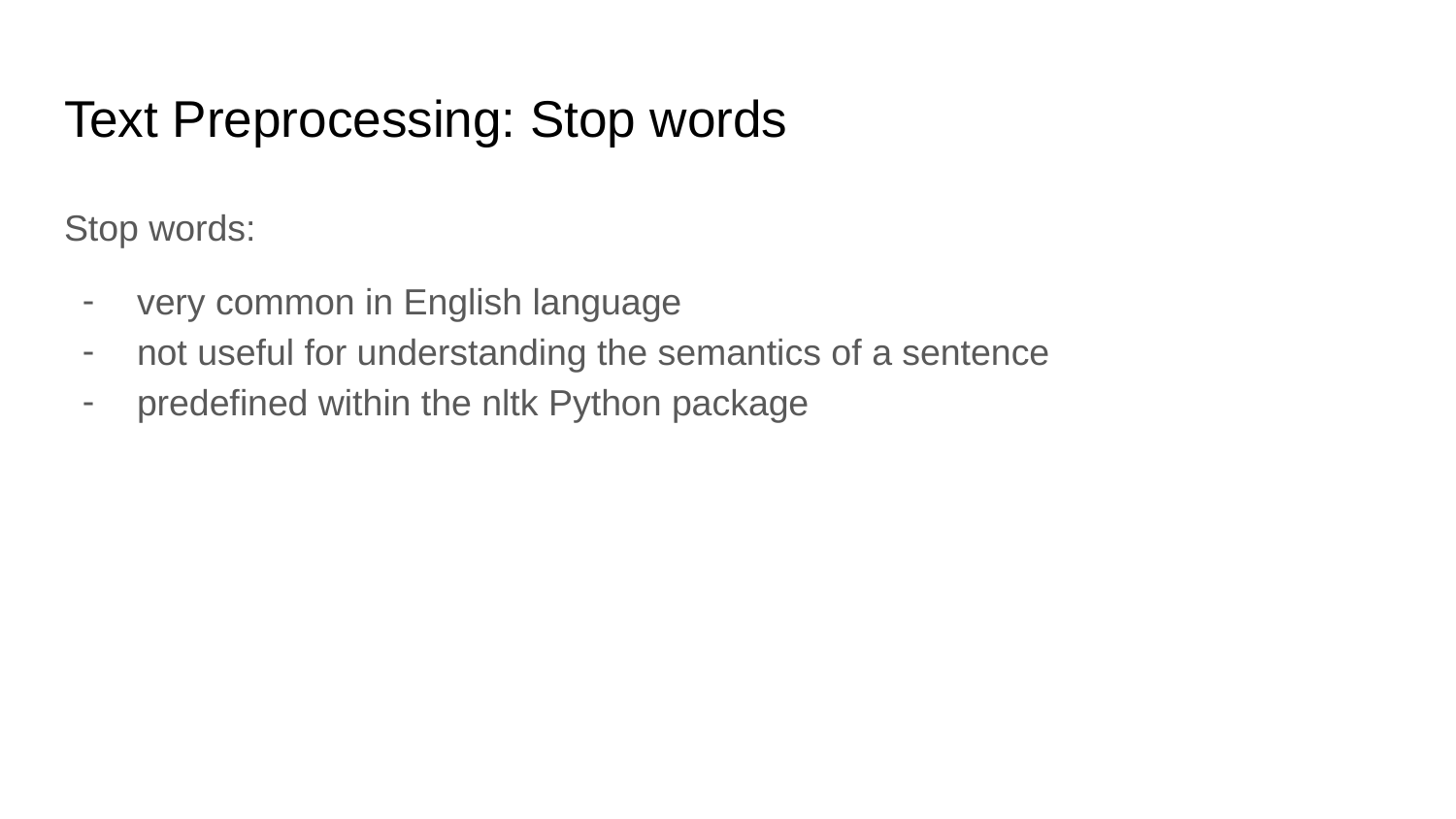

# Text Preprocessing: Stop words
Stop words:
very common in English language
not useful for understanding the semantics of a sentence
predefined within the nltk Python package